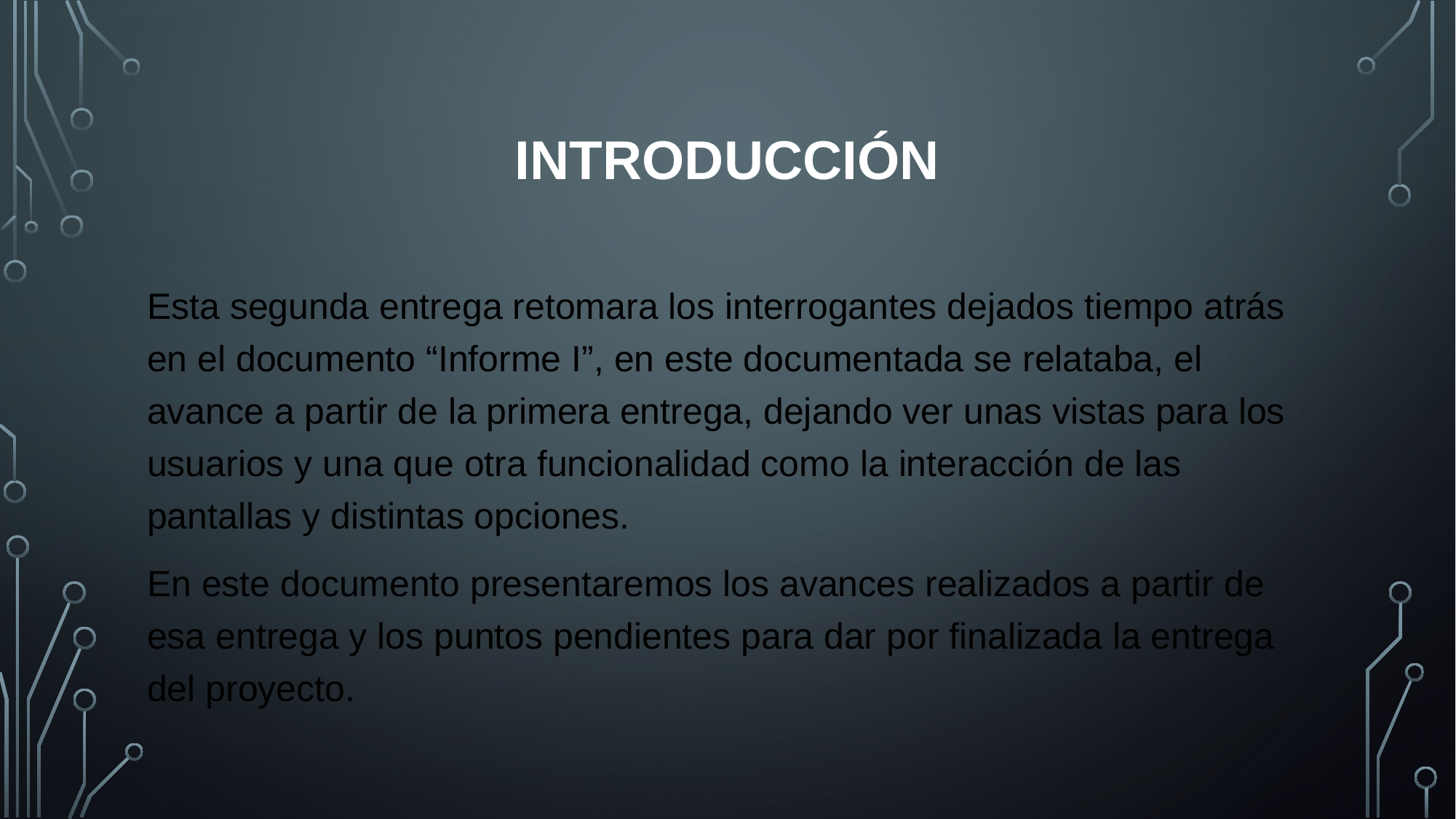

# Introducción
Esta segunda entrega retomara los interrogantes dejados tiempo atrás en el documento “Informe I”, en este documentada se relataba, el avance a partir de la primera entrega, dejando ver unas vistas para los usuarios y una que otra funcionalidad como la interacción de las pantallas y distintas opciones.
En este documento presentaremos los avances realizados a partir de esa entrega y los puntos pendientes para dar por finalizada la entrega del proyecto.